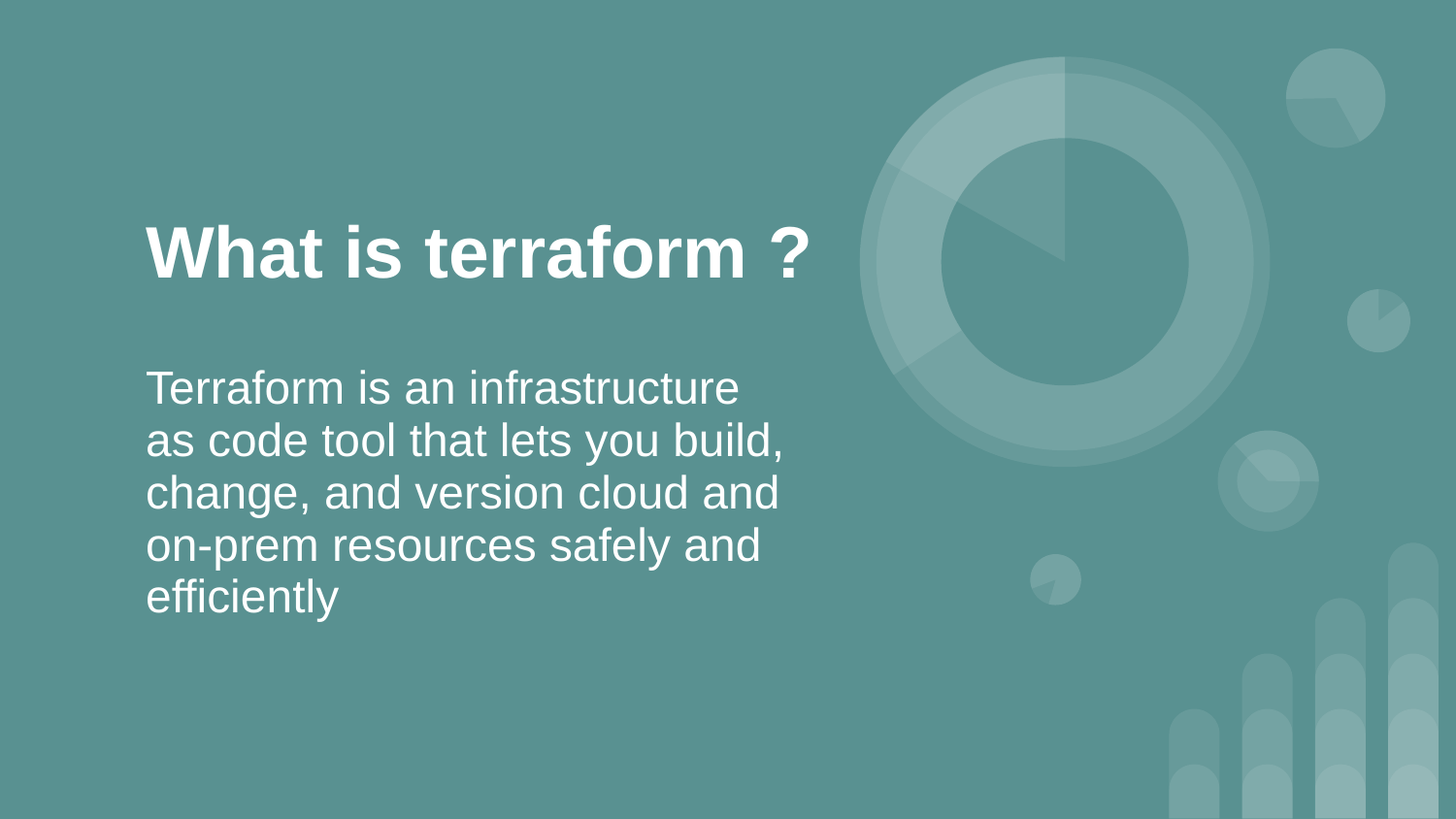

# What is terraform ?
Terraform is an infrastructure as code tool that lets you build, change, and version cloud and on-prem resources safely and efficiently